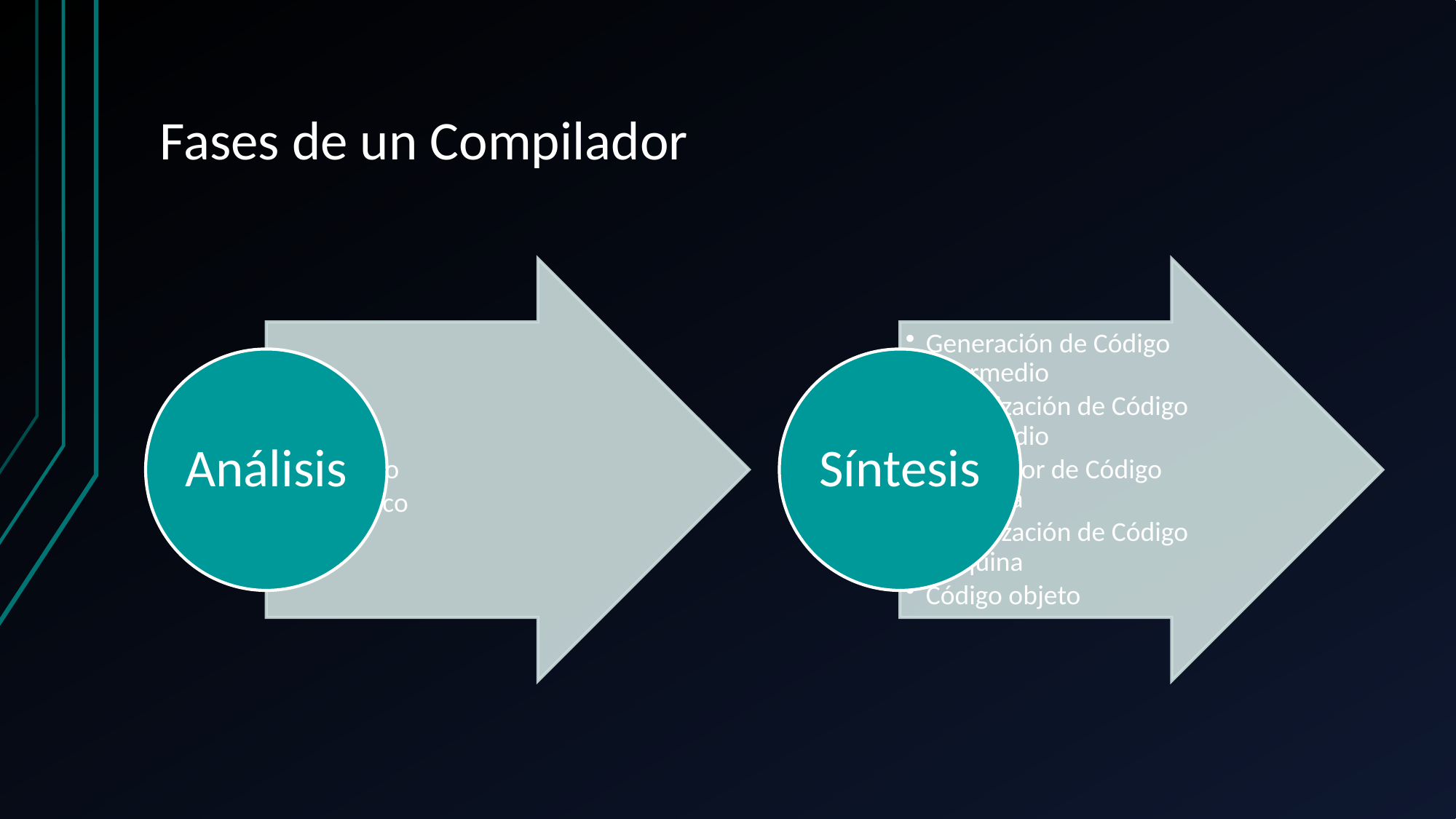

# Fases de un Compilador
Léxico
Sintáctico
Semántico
Análisis
Generación de Código Intermedio
Optimización de Código Intermedio
Generador de Código máquina
Optimización de Código máquina
Código objeto
Síntesis